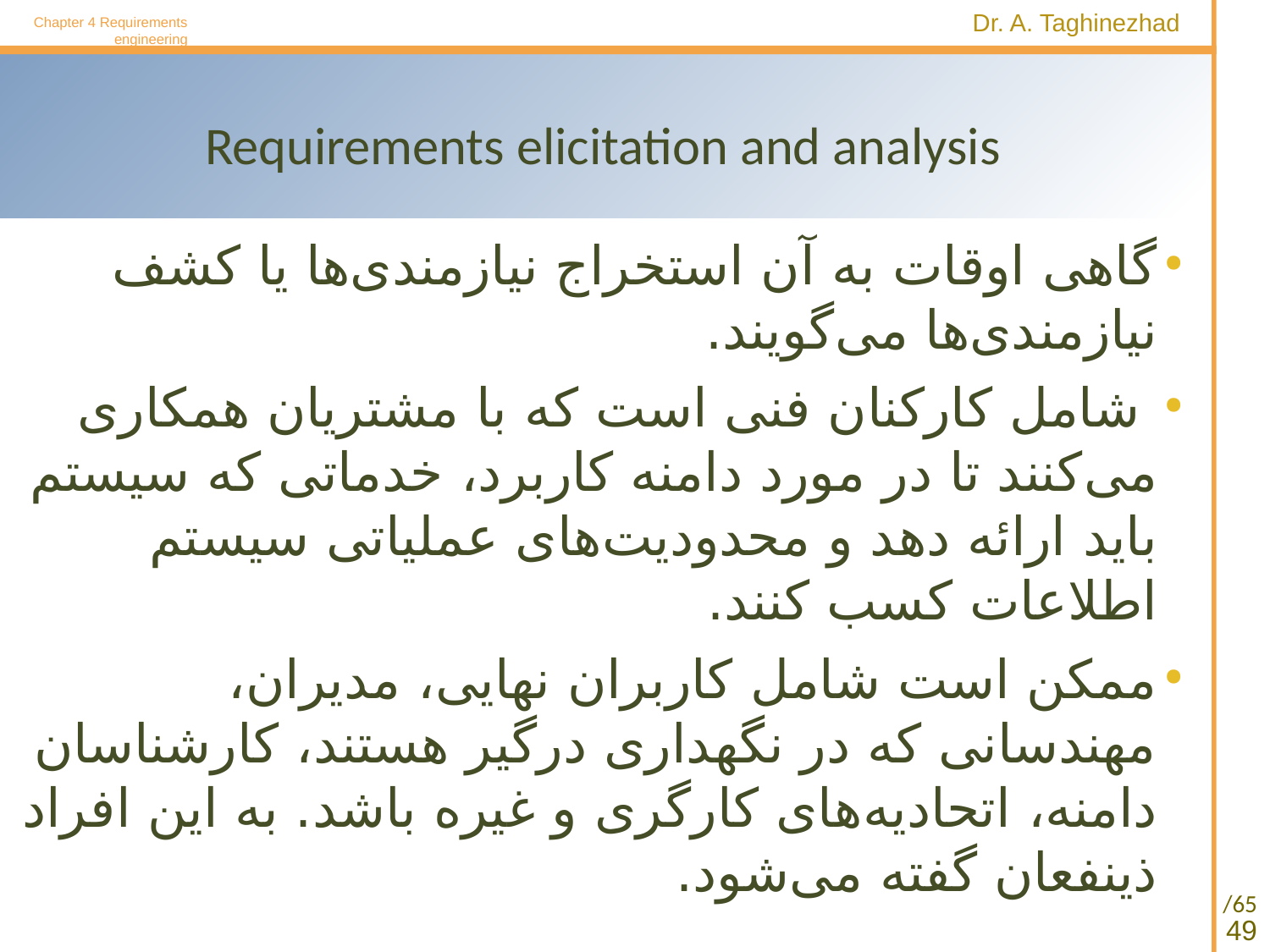

Chapter 4 Requirements engineering
# Requirements elicitation and analysis
گاهی اوقات به آن استخراج نیازمندی‌ها یا کشف نیازمندی‌ها می‌گویند.
 شامل کارکنان فنی است که با مشتریان همکاری می‌کنند تا در مورد دامنه کاربرد، خدماتی که سیستم باید ارائه دهد و محدودیت‌های عملیاتی سیستم اطلاعات کسب کنند.
ممکن است شامل کاربران نهایی، مدیران، مهندسانی که در نگهداری درگیر هستند، کارشناسان دامنه، اتحادیه‌های کارگری و غیره باشد. به این افراد ذینفعان گفته می‌شود.
49